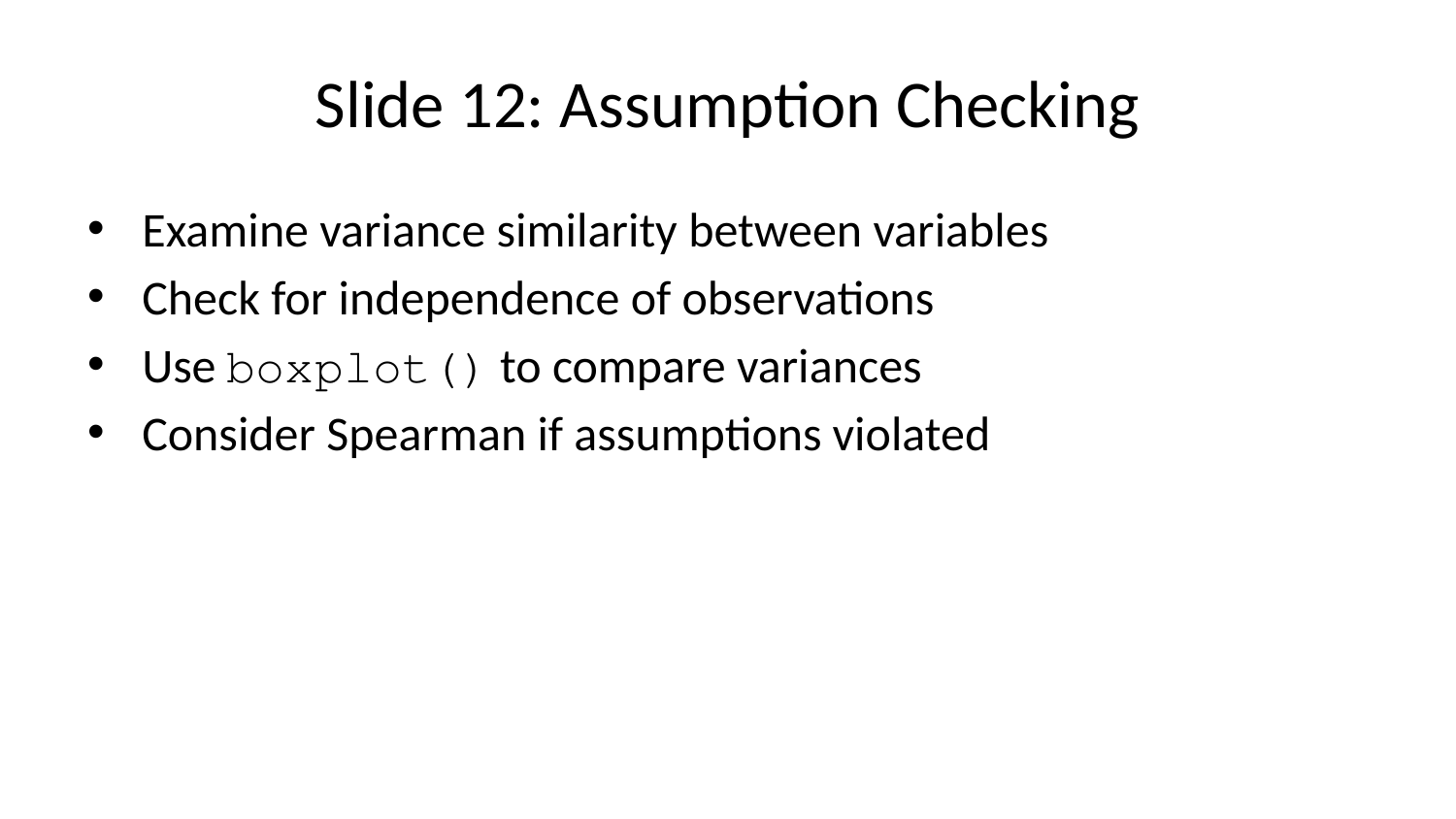

# Slide 12: Assumption Checking
Examine variance similarity between variables
Check for independence of observations
Use boxplot() to compare variances
Consider Spearman if assumptions violated